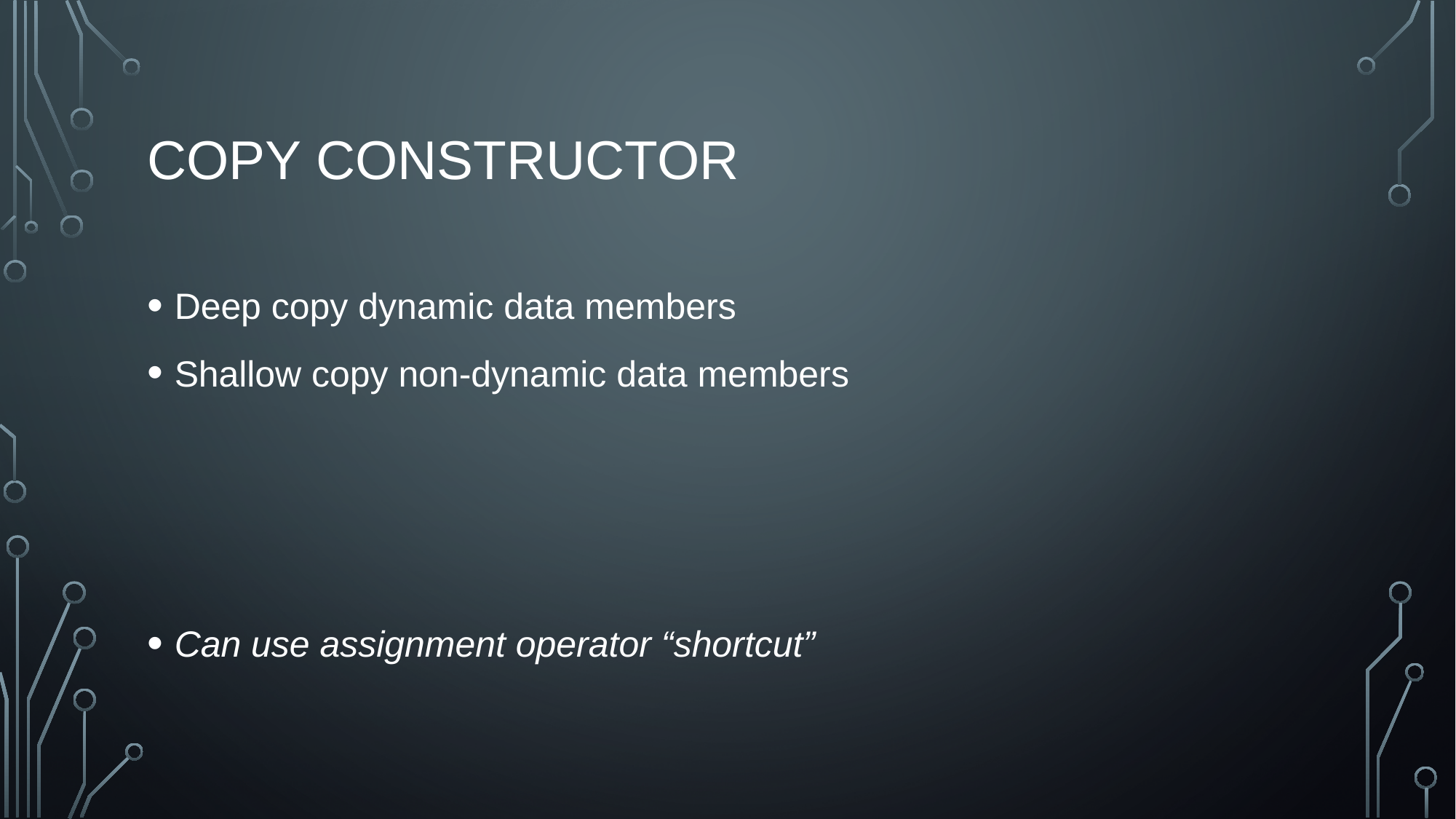

# copy constructor
Deep copy dynamic data members
Shallow copy non-dynamic data members

Can use assignment operator “shortcut”